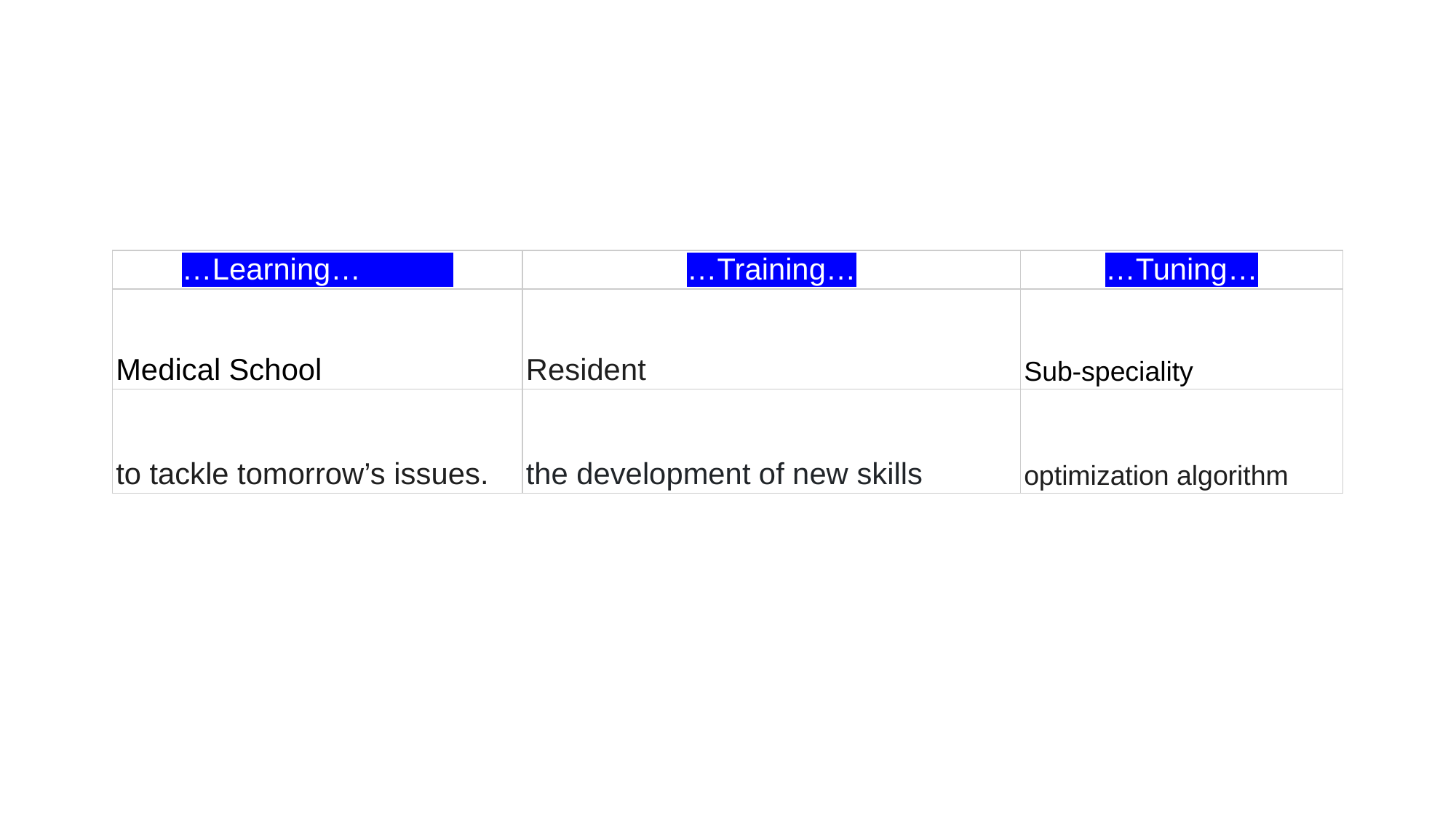

| …Learning… | …Training… | …Tuning… |
| --- | --- | --- |
| Medical School | Resident | Sub-speciality |
| to tackle tomorrow’s issues. | the development of new skills | optimization algorithm |